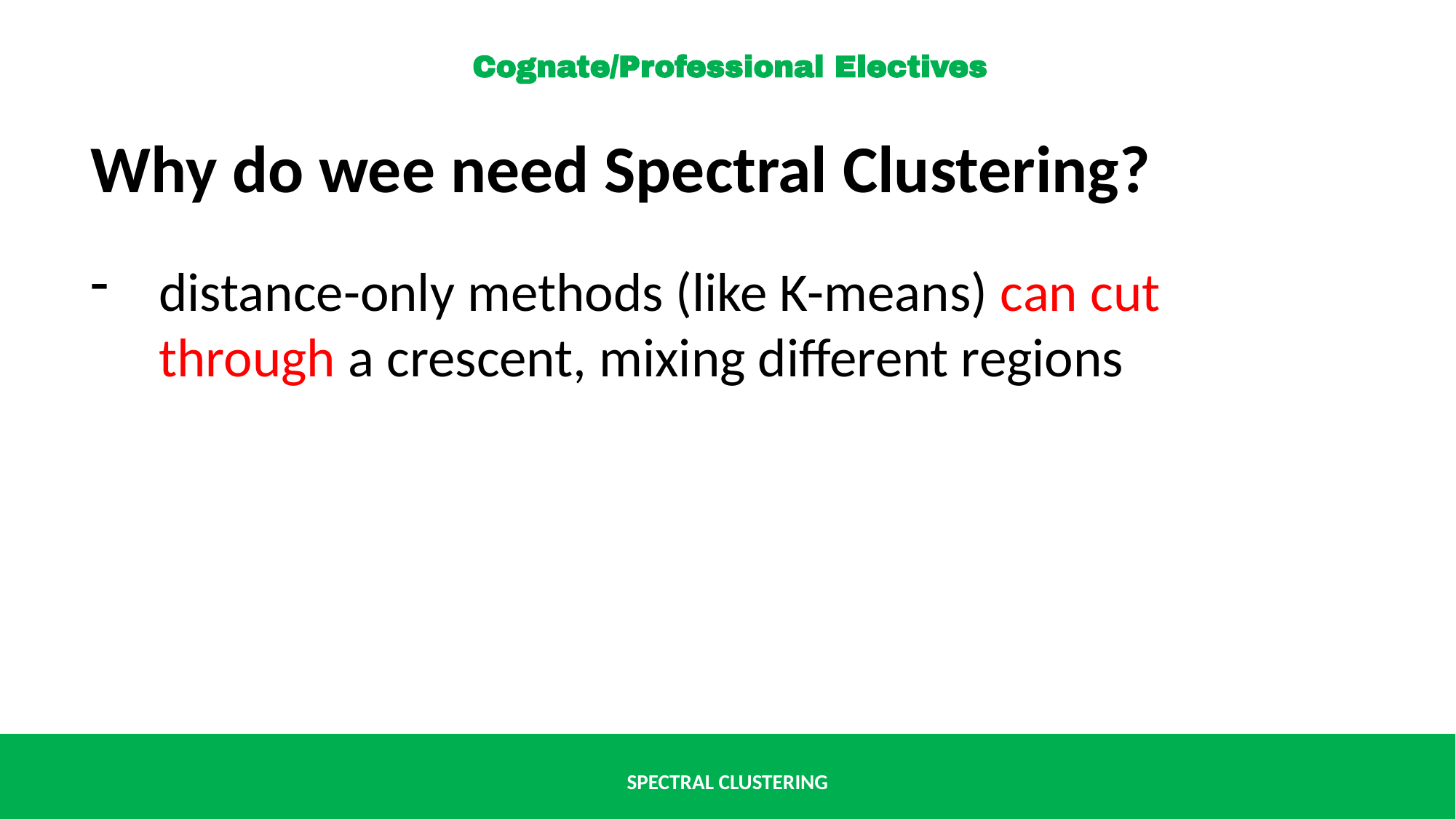

Why do wee need Spectral Clustering?

distance-only methods (like K-means) can cut through a crescent, mixing different regions